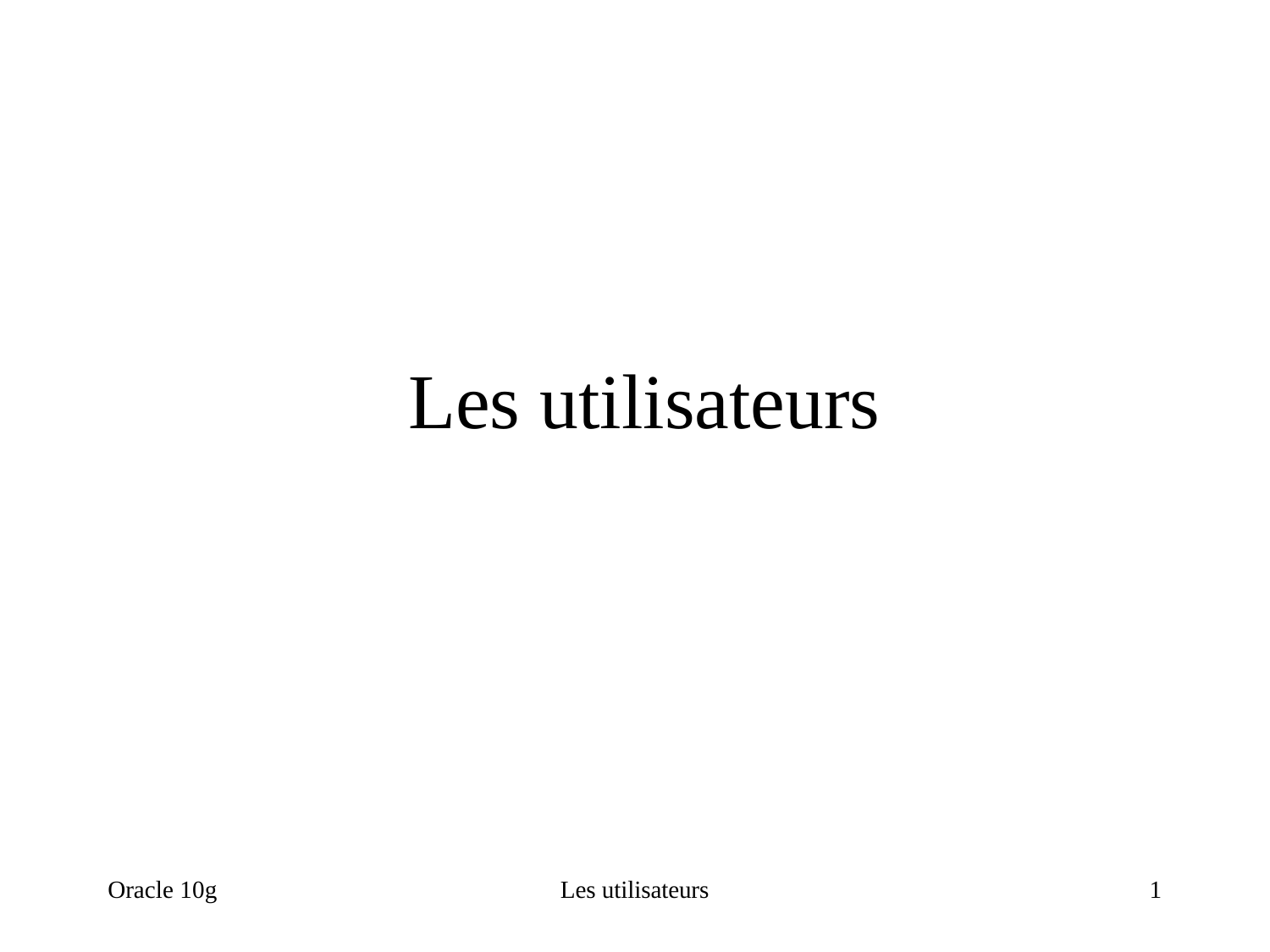

# Les utilisateurs
Oracle 10g
Les utilisateurs
1